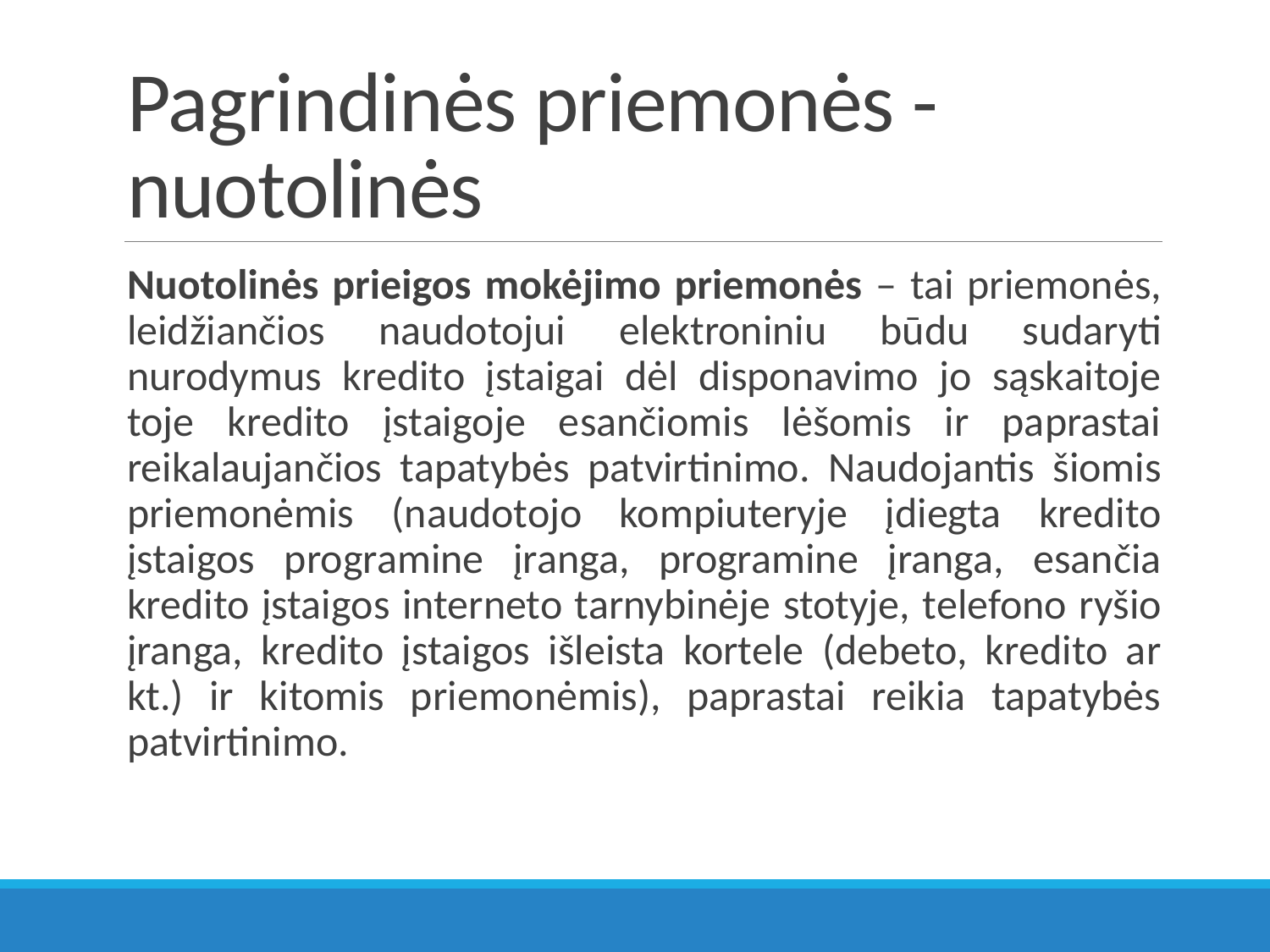

# Pagrindinės priemonės - nuotolinės
Nuotolinės prieigos mokėjimo priemonės – tai priemonės, leidžiančios naudotojui elektroniniu būdu sudaryti nurodymus kredito įstaigai dėl disponavimo jo sąskaitoje toje kredito įstaigoje esančiomis lėšomis ir paprastai reikalaujančios tapatybės patvirtinimo. Naudojantis šiomis priemonėmis (naudotojo kompiuteryje įdiegta kredito įstaigos programine įranga, programine įranga, esančia kredito įstaigos interneto tarnybinėje stotyje, telefono ryšio įranga, kredito įstaigos išleista kortele (debeto, kredito ar kt.) ir kitomis priemonėmis), paprastai reikia tapatybės patvirtinimo.